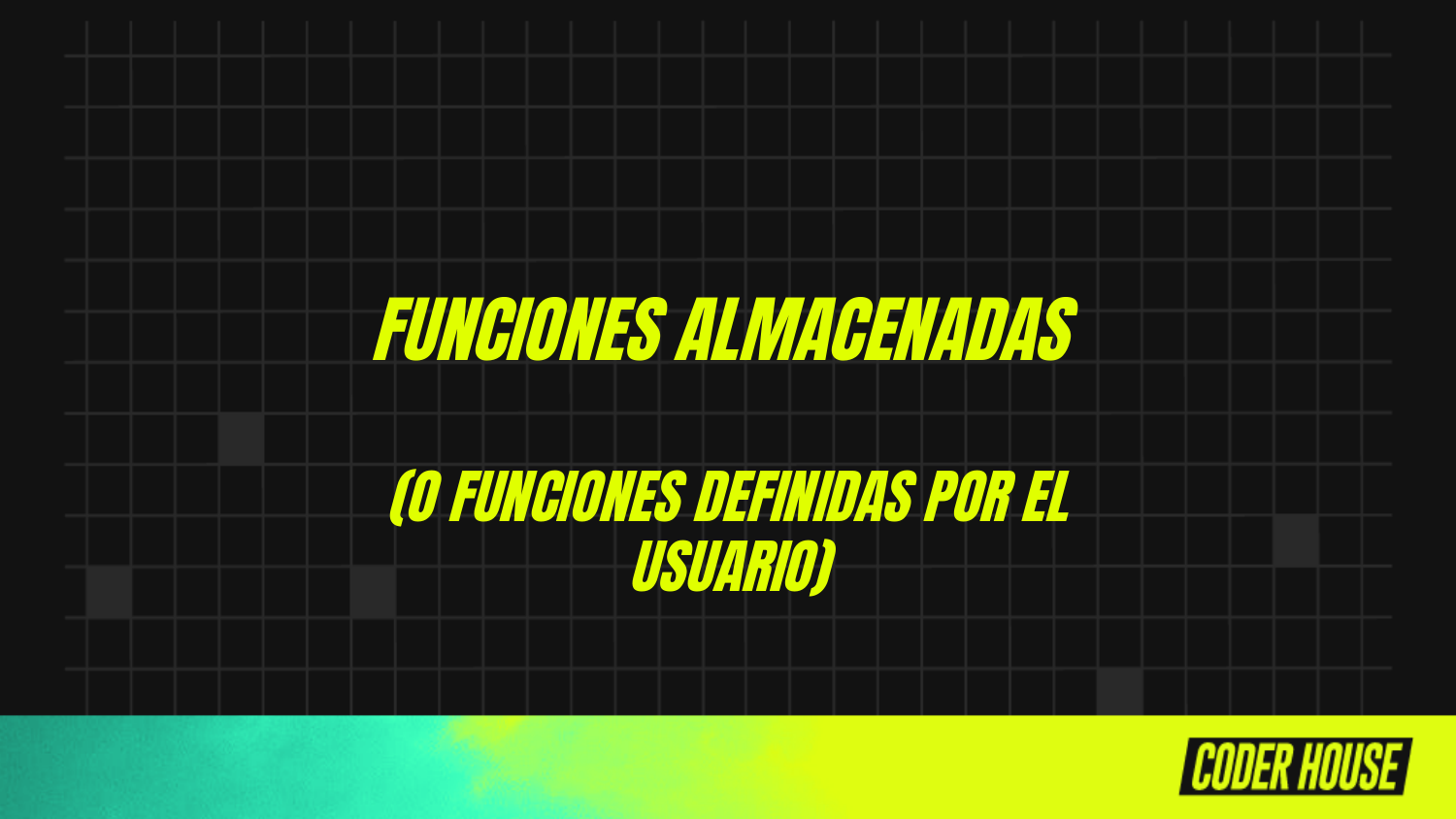

FUNCIONES ALMACENADAS

(O FUNCIONES DEFINIDAS POR EL USUARIO)